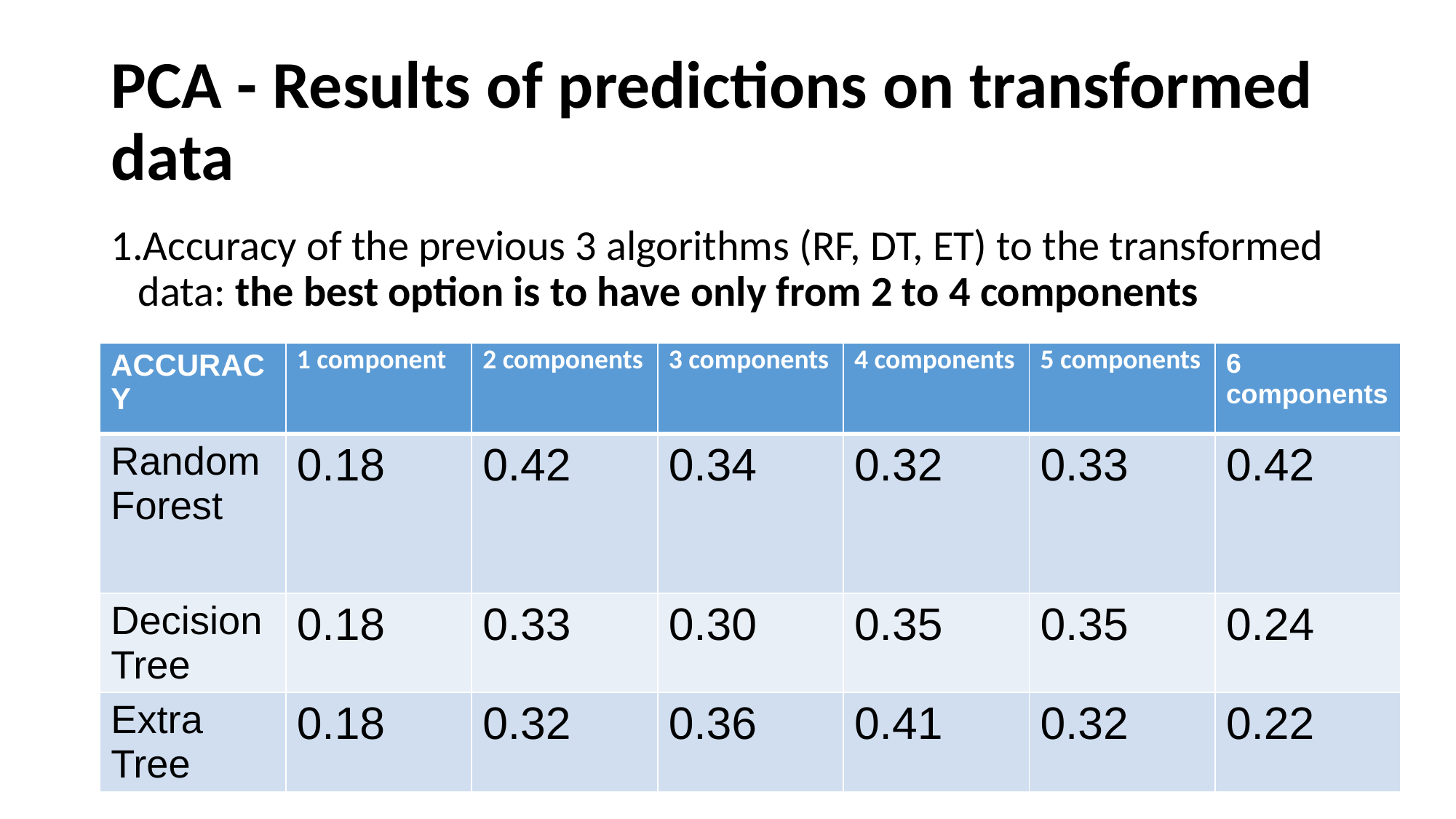

# PCA - Results of predictions on transformed data
Accuracy of the previous 3 algorithms (RF, DT, ET) to the transformed data: the best option is to have only from 2 to 4 components

| ACCURACY | 1 component | 2 components | 3 components | 4 components | 5 components | 6 components |
| --- | --- | --- | --- | --- | --- | --- |
| Random Forest | 0.18 | 0.42 | 0.34 | 0.32 | 0.33 | 0.42 |
| Decision Tree | 0.18 | 0.33 | 0.30 | 0.35 | 0.35 | 0.24 |
| Extra Tree | 0.18 | 0.32 | 0.36 | 0.41 | 0.32 | 0.22 |